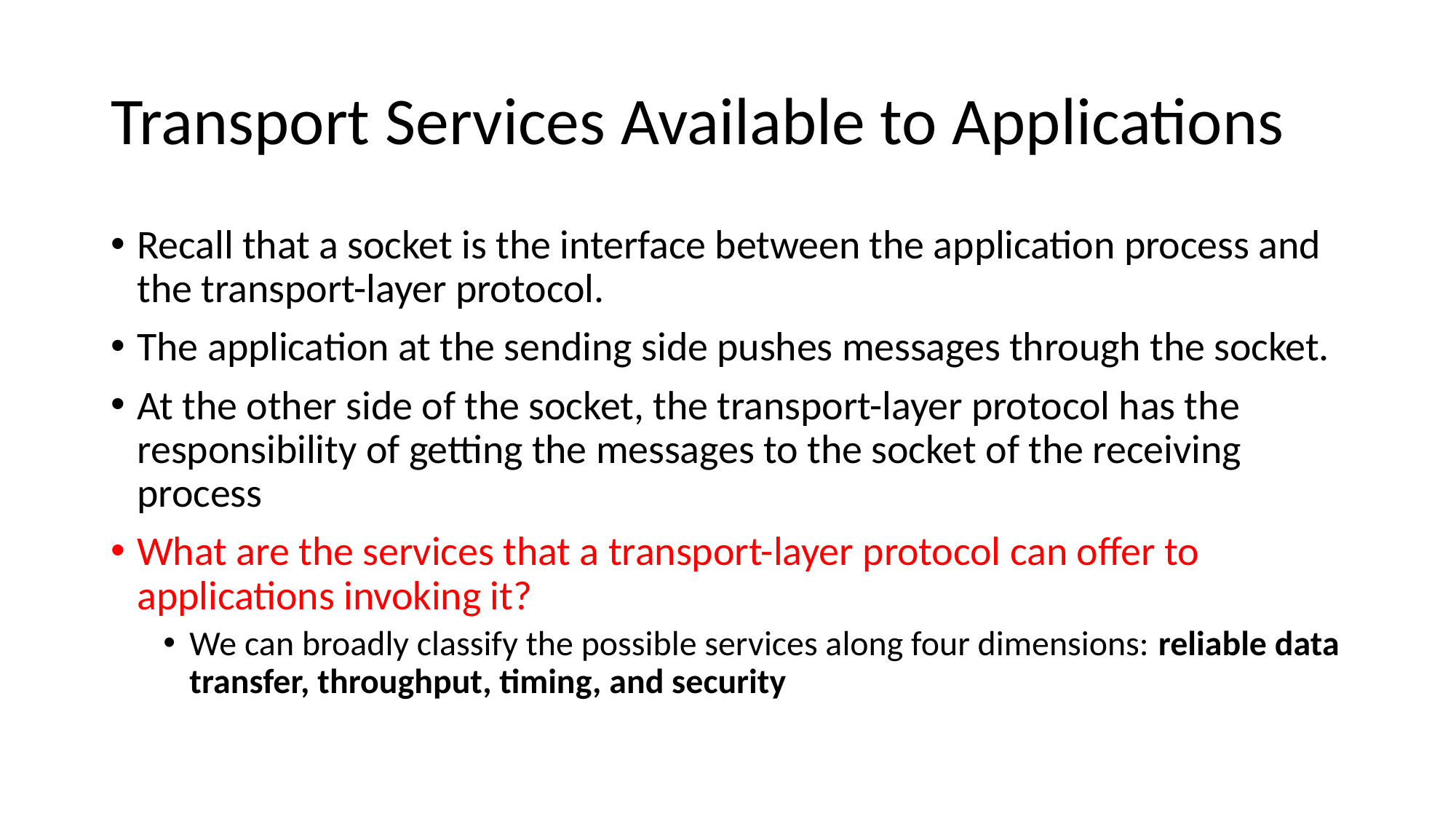

# Transport Services Available to Applications
Recall that a socket is the interface between the application process and the transport-layer protocol.
The application at the sending side pushes messages through the socket.
At the other side of the socket, the transport-layer protocol has the responsibility of getting the messages to the socket of the receiving process
What are the services that a transport-layer protocol can offer to applications invoking it?
We can broadly classify the possible services along four dimensions: reliable data transfer, throughput, timing, and security